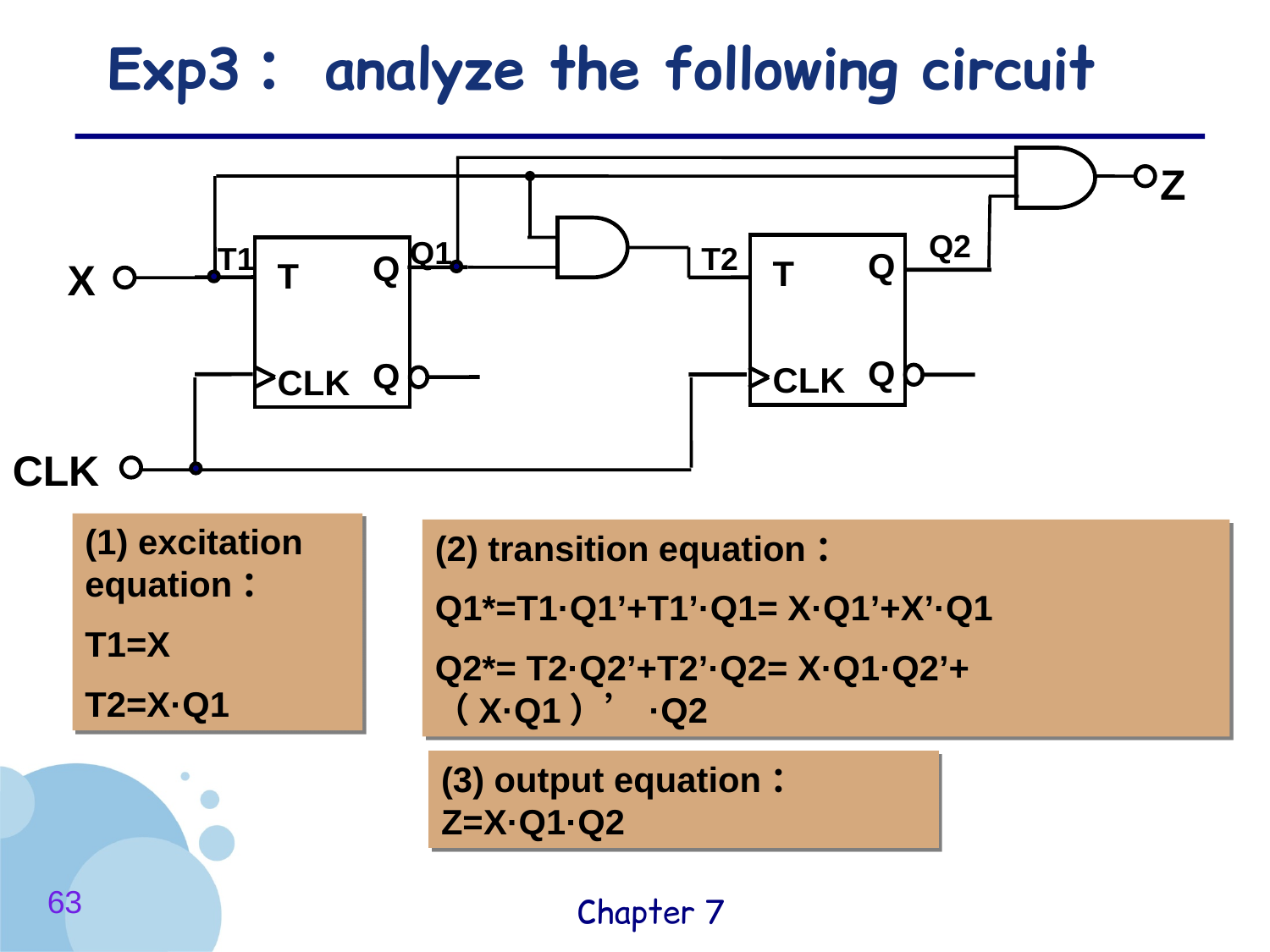

Exp3：analyze the following circuit

Z

Q2
Q1
T1
T2

Q
T
CLK
Q

Q
T
CLK
Q

X

CLK

(1) excitation equation：
T1=X
T2=X·Q1
(2) transition equation：
Q1*=T1·Q1’+T1’·Q1= X·Q1’+X’·Q1
Q2*= T2·Q2’+T2’·Q2= X·Q1·Q2’+（X·Q1）’·Q2
(3) output equation：Z=X·Q1·Q2